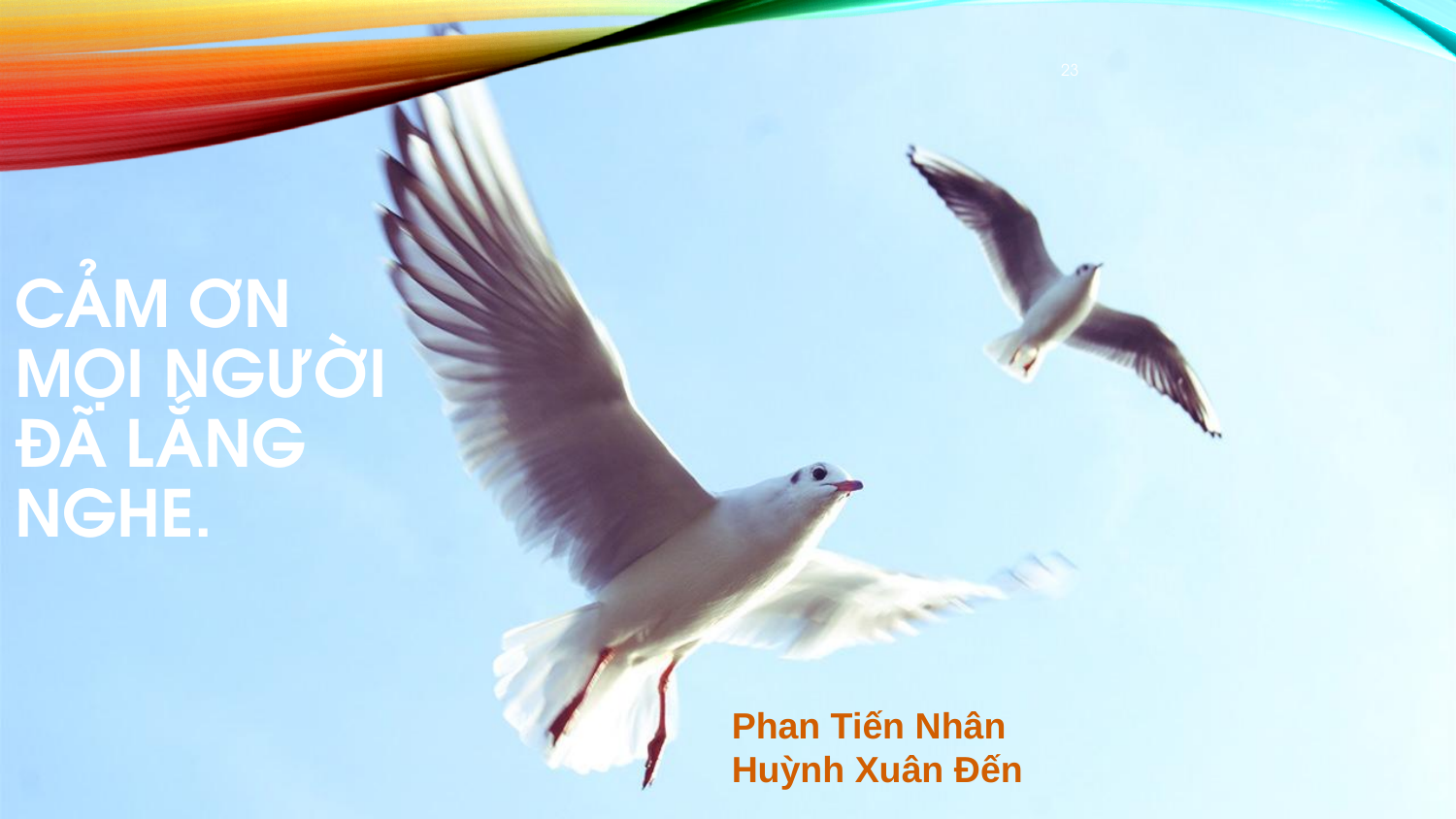

23
Cảm ơn mọi người đã lắng nghe.
Phan Tiến Nhân
Huỳnh Xuân Đến